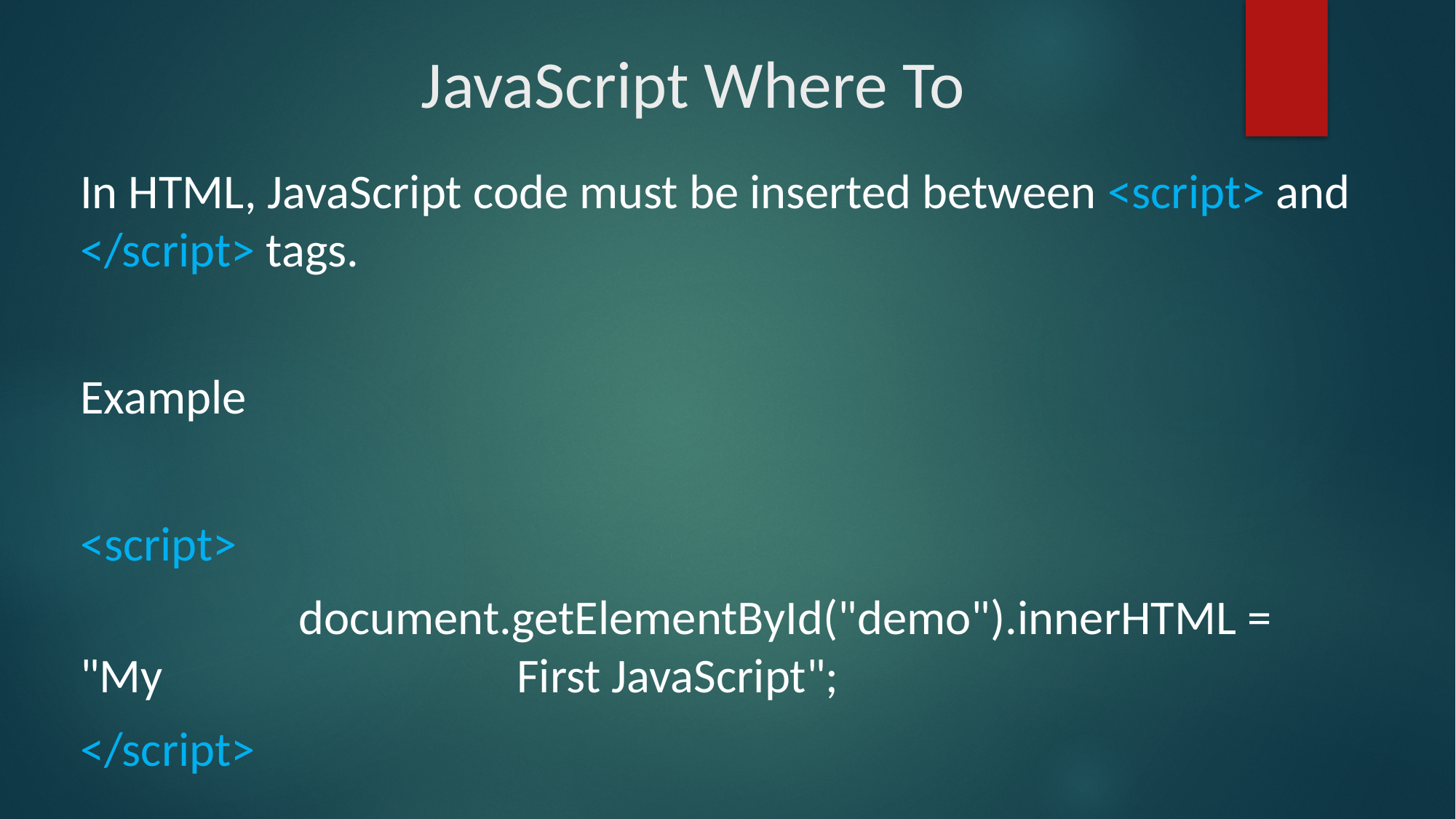

# JavaScript Where To
In HTML, JavaScript code must be inserted between <script> and </script> tags.

Example

<script>
		document.getElementById("demo").innerHTML = "My 				First JavaScript";
</script>